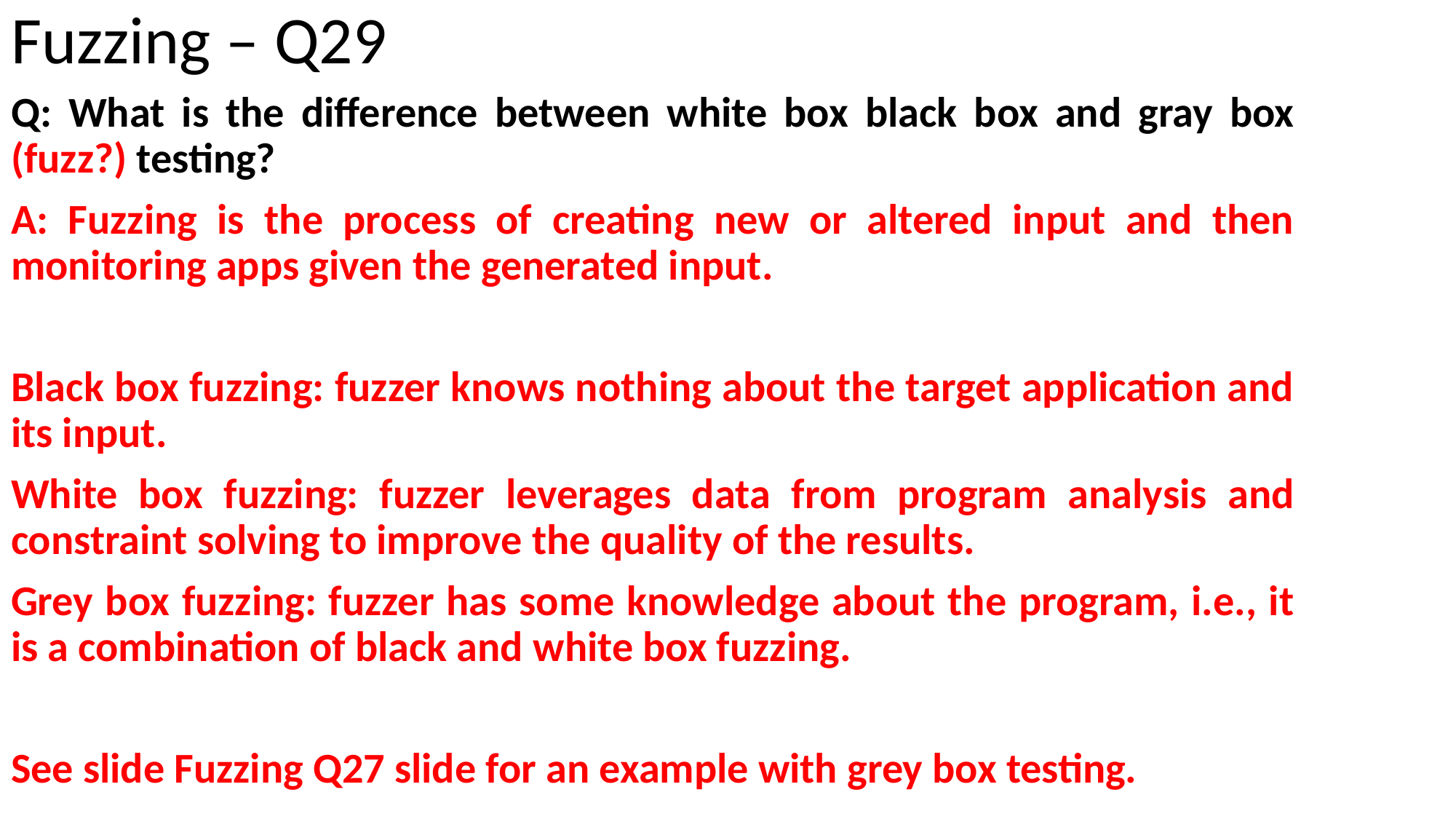

# Fuzzing – Q29
Q: What is the difference between white box black box and gray box (fuzz?) testing?
A: Fuzzing is the process of creating new or altered input and then monitoring apps given the generated input.

Black box fuzzing: fuzzer knows nothing about the target application and its input.
White box fuzzing: fuzzer leverages data from program analysis and constraint solving to improve the quality of the results.
Grey box fuzzing: fuzzer has some knowledge about the program, i.e., it is a combination of black and white box fuzzing.

See slide Fuzzing Q27 slide for an example with grey box testing.